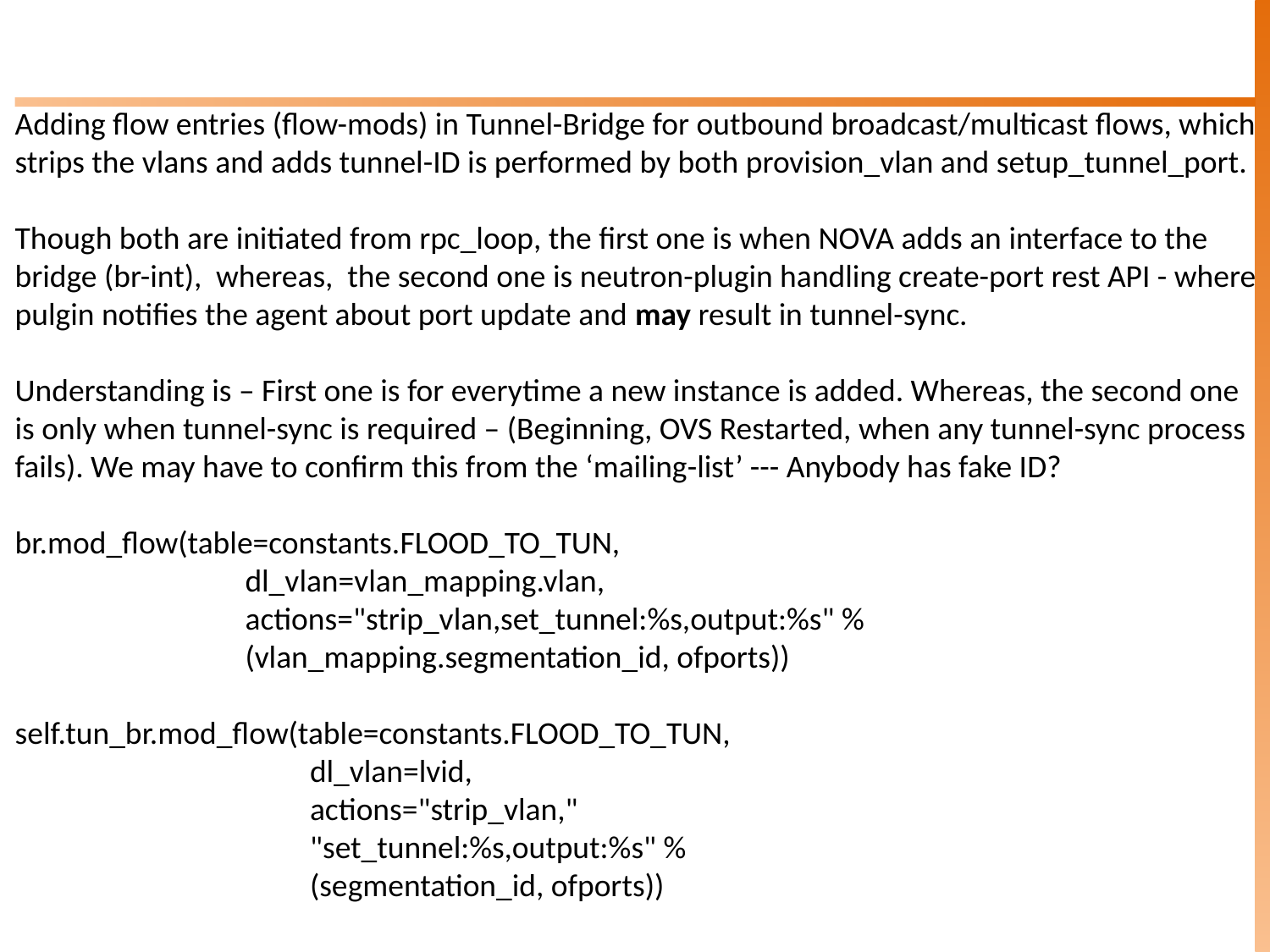

Adding flow entries (flow-mods) in Tunnel-Bridge for outbound broadcast/multicast flows, which strips the vlans and adds tunnel-ID is performed by both provision_vlan and setup_tunnel_port.

Though both are initiated from rpc_loop, the first one is when NOVA adds an interface to the bridge (br-int),  whereas,  the second one is neutron-plugin handling create-port rest API - where pulgin notifies the agent about port update and may result in tunnel-sync.

Understanding is – First one is for everytime a new instance is added. Whereas, the second one is only when tunnel-sync is required – (Beginning, OVS Restarted, when any tunnel-sync process fails). We may have to confirm this from the ‘mailing-list’ --- Anybody has fake ID?

br.mod_flow(table=constants.FLOOD_TO_TUN,
                                dl_vlan=vlan_mapping.vlan,
                                actions="strip_vlan,set_tunnel:%s,output:%s" %
                                (vlan_mapping.segmentation_id, ofports))

self.tun_br.mod_flow(table=constants.FLOOD_TO_TUN,
                                         dl_vlan=lvid,
                                         actions="strip_vlan,"
                                         "set_tunnel:%s,output:%s" %
                                         (segmentation_id, ofports))